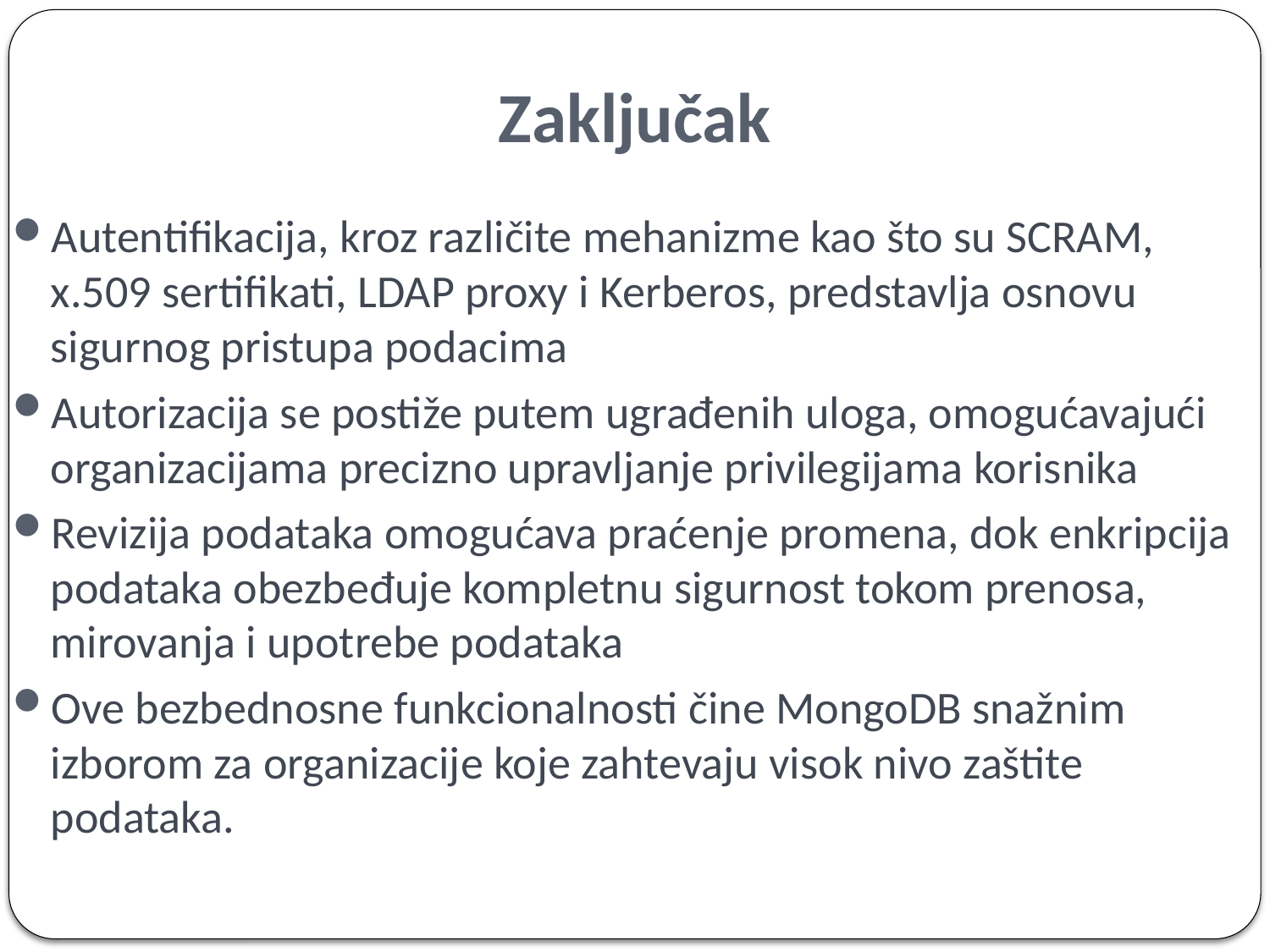

# Zaključak
Autentifikacija, kroz različite mehanizme kao što su SCRAM, x.509 sertifikati, LDAP proxy i Kerberos, predstavlja osnovu sigurnog pristupa podacima
Autorizacija se postiže putem ugrađenih uloga, omogućavajući organizacijama precizno upravljanje privilegijama korisnika
Revizija podataka omogućava praćenje promena, dok enkripcija podataka obezbeđuje kompletnu sigurnost tokom prenosa, mirovanja i upotrebe podataka
Ove bezbednosne funkcionalnosti čine MongoDB snažnim izborom za organizacije koje zahtevaju visok nivo zaštite podataka.